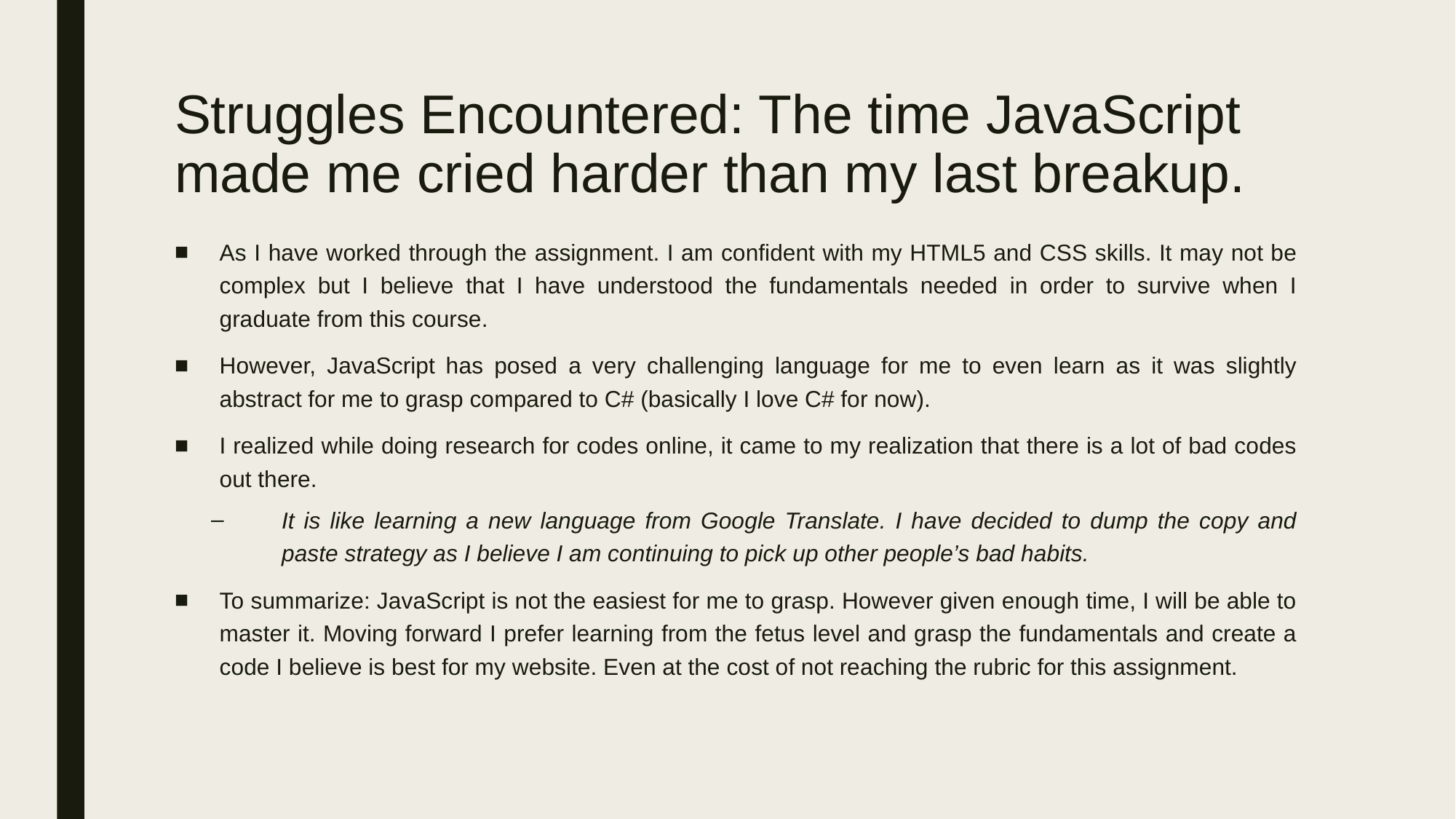

# Struggles Encountered: The time JavaScript made me cried harder than my last breakup.
As I have worked through the assignment. I am confident with my HTML5 and CSS skills. It may not be complex but I believe that I have understood the fundamentals needed in order to survive when I graduate from this course.
However, JavaScript has posed a very challenging language for me to even learn as it was slightly abstract for me to grasp compared to C# (basically I love C# for now).
I realized while doing research for codes online, it came to my realization that there is a lot of bad codes out there.
It is like learning a new language from Google Translate. I have decided to dump the copy and paste strategy as I believe I am continuing to pick up other people’s bad habits.
To summarize: JavaScript is not the easiest for me to grasp. However given enough time, I will be able to master it. Moving forward I prefer learning from the fetus level and grasp the fundamentals and create a code I believe is best for my website. Even at the cost of not reaching the rubric for this assignment.